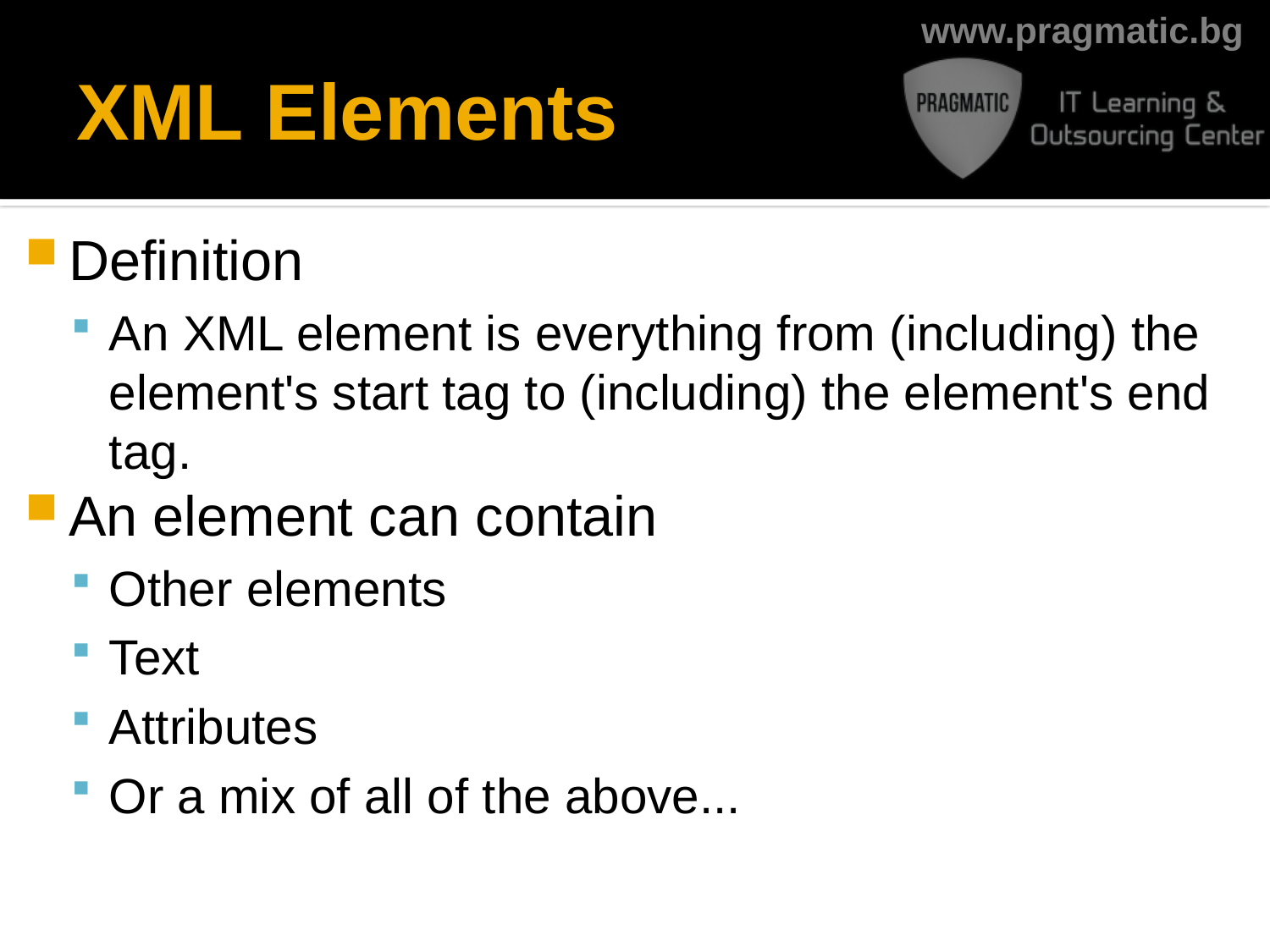

# XML Elements
Definition
An XML element is everything from (including) the element's start tag to (including) the element's end tag.
An element can contain
Other elements
Text
Attributes
Or a mix of all of the above...